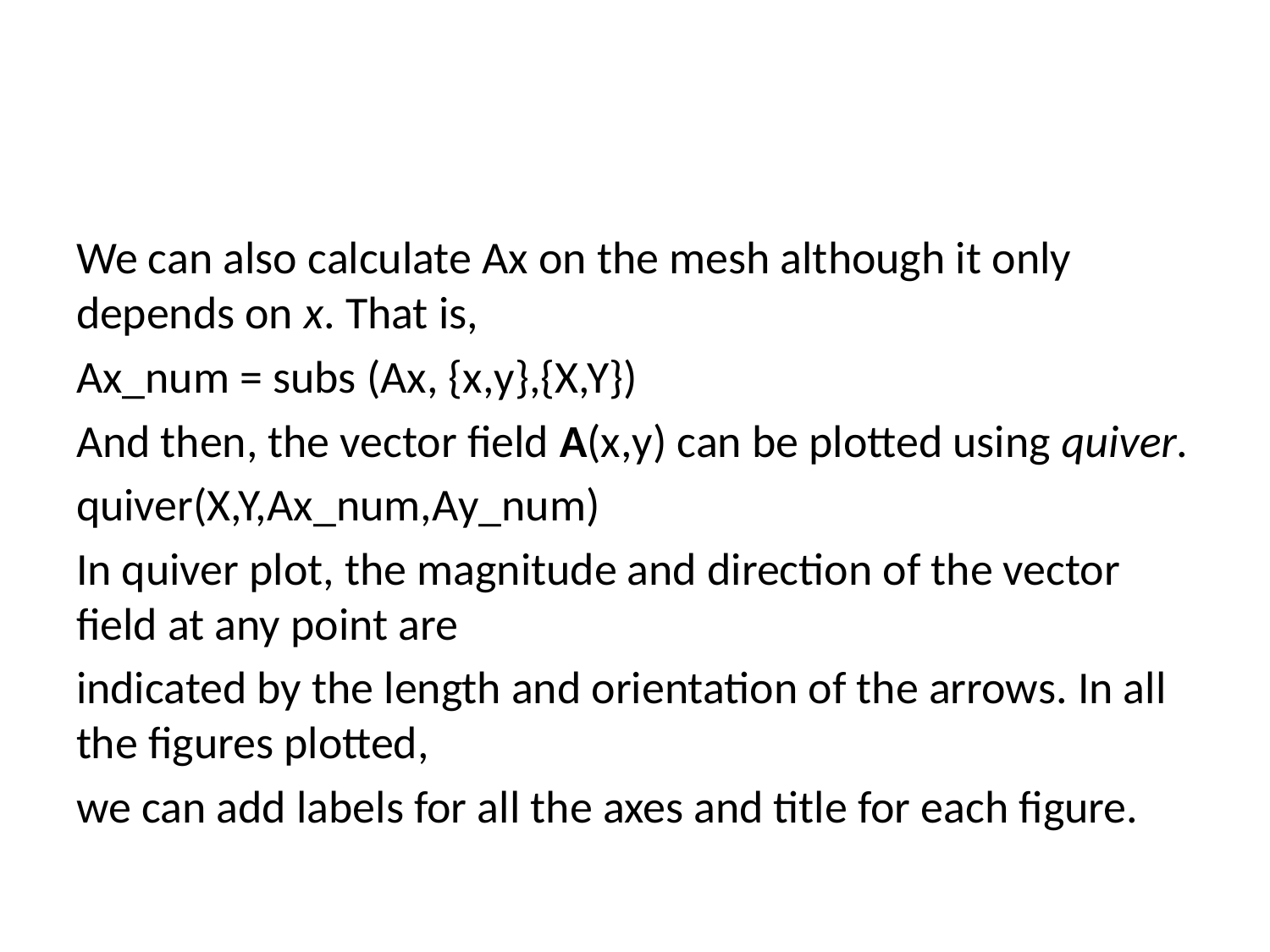

#
We can also calculate Ax on the mesh although it only depends on x. That is,
Ax_num = subs (Ax, {x,y},{X,Y})
And then, the vector field A(x,y) can be plotted using quiver.
quiver(X,Y,Ax_num,Ay_num)
In quiver plot, the magnitude and direction of the vector field at any point are
indicated by the length and orientation of the arrows. In all the figures plotted,
we can add labels for all the axes and title for each figure.